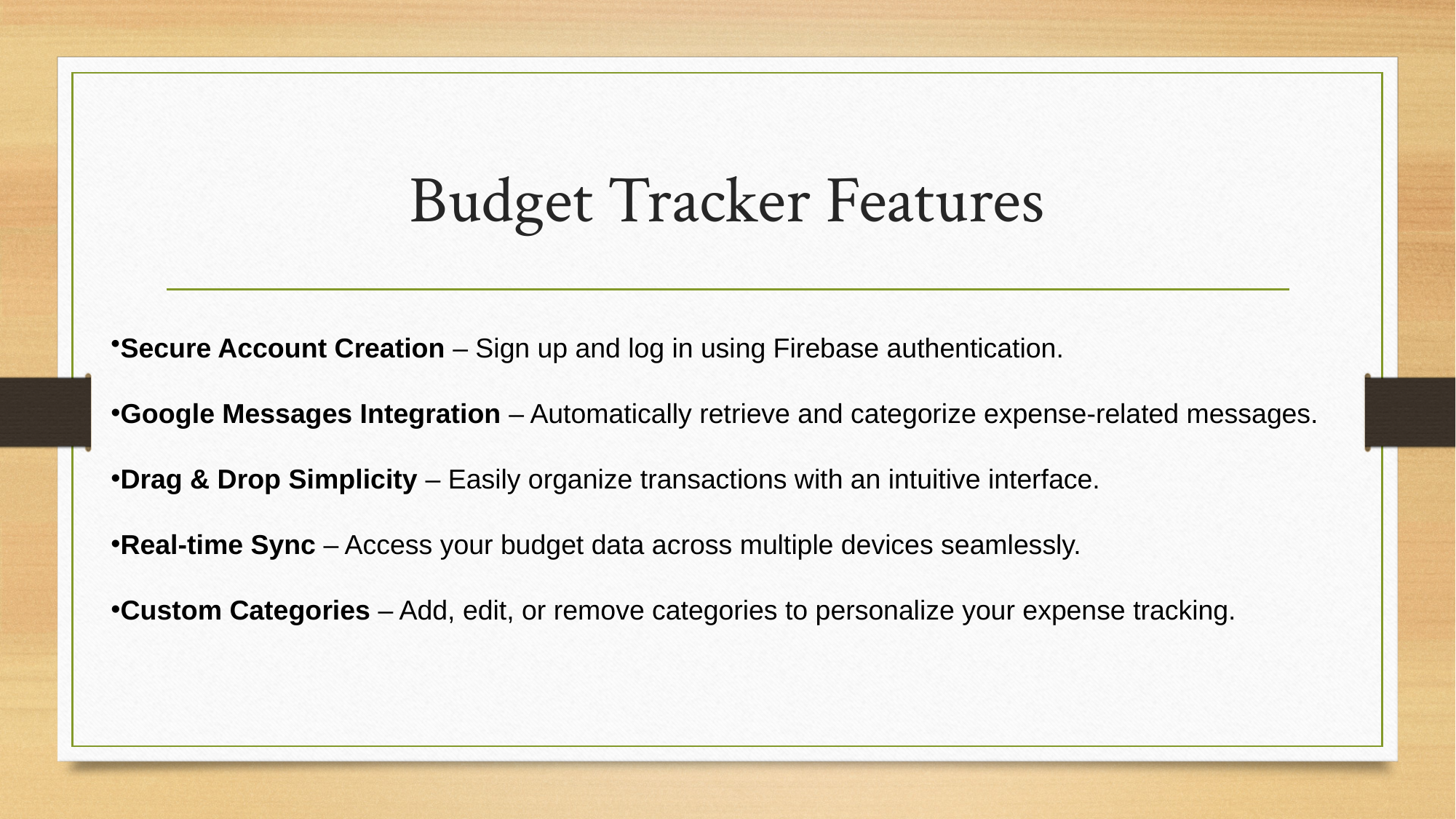

# Budget Tracker Features
Secure Account Creation – Sign up and log in using Firebase authentication.

Google Messages Integration – Automatically retrieve and categorize expense-related messages.

Drag & Drop Simplicity – Easily organize transactions with an intuitive interface.

Real-time Sync – Access your budget data across multiple devices seamlessly.

Custom Categories – Add, edit, or remove categories to personalize your expense tracking.